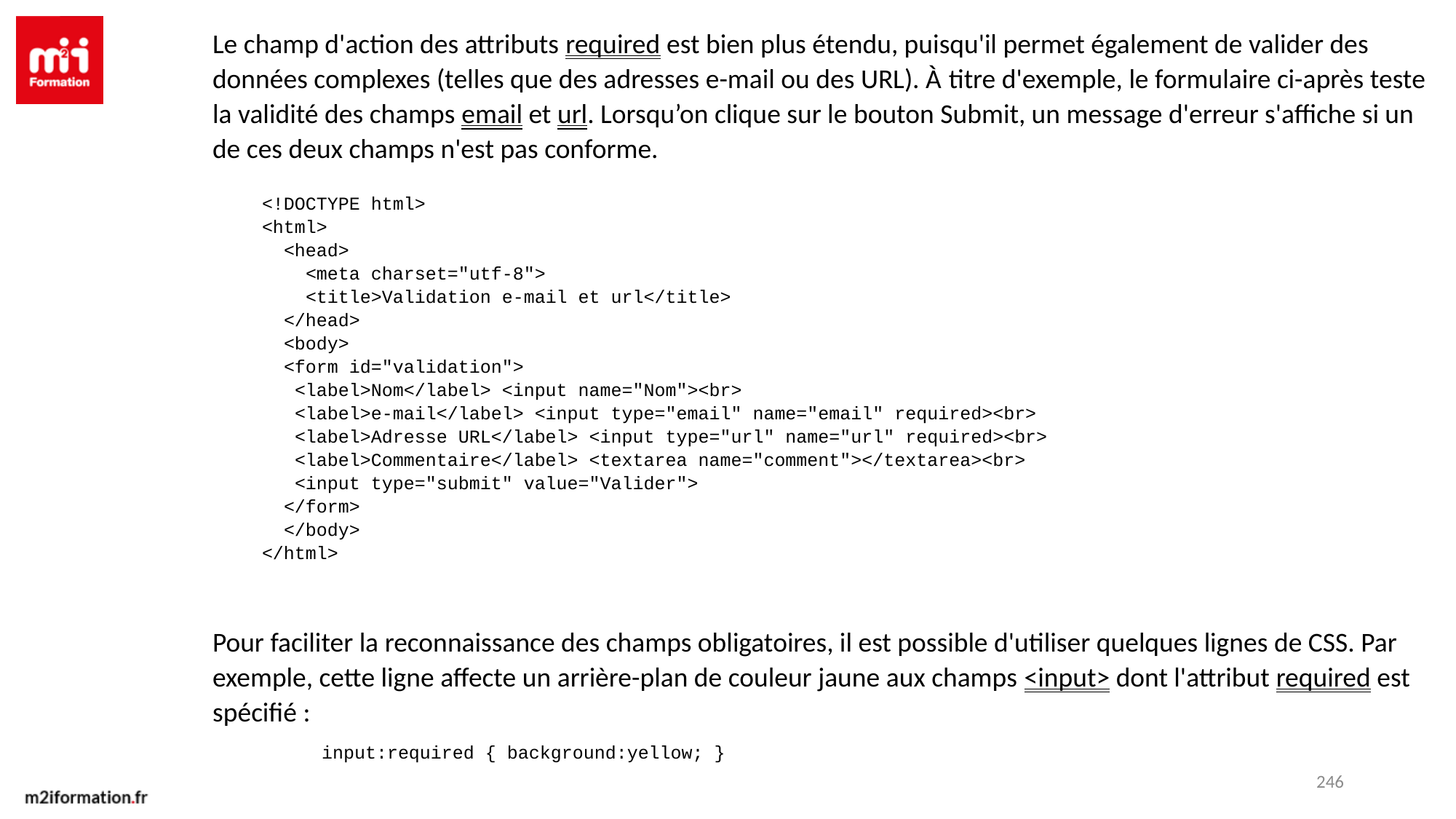

Le champ d'action des attributs required est bien plus étendu, puisqu'il permet également de valider des données complexes (telles que des adresses e-mail ou des URL). À titre d'exemple, le formulaire ci-après teste la validité des champs email et url. Lorsqu’on clique sur le bouton Submit, un message d'erreur s'affiche si un de ces deux champs n'est pas conforme.
<!DOCTYPE html>
<html>
  <head>
    <meta charset="utf-8">
    <title>Validation e-mail et url</title>
  </head>
  <body>
  <form id="validation">
   <label>Nom</label> <input name="Nom"><br>
   <label>e-mail</label> <input type="email" name="email" required><br>
   <label>Adresse URL</label> <input type="url" name="url" required><br>
   <label>Commentaire</label> <textarea name="comment"></textarea><br>
   <input type="submit" value="Valider">
  </form>
  </body>
</html>
Pour faciliter la reconnaissance des champs obligatoires, il est possible d'utiliser quelques lignes de CSS. Par exemple, cette ligne affecte un arrière-plan de couleur jaune aux champs <input> dont l'attribut required est spécifié :
	input:required { background:yellow; }
246